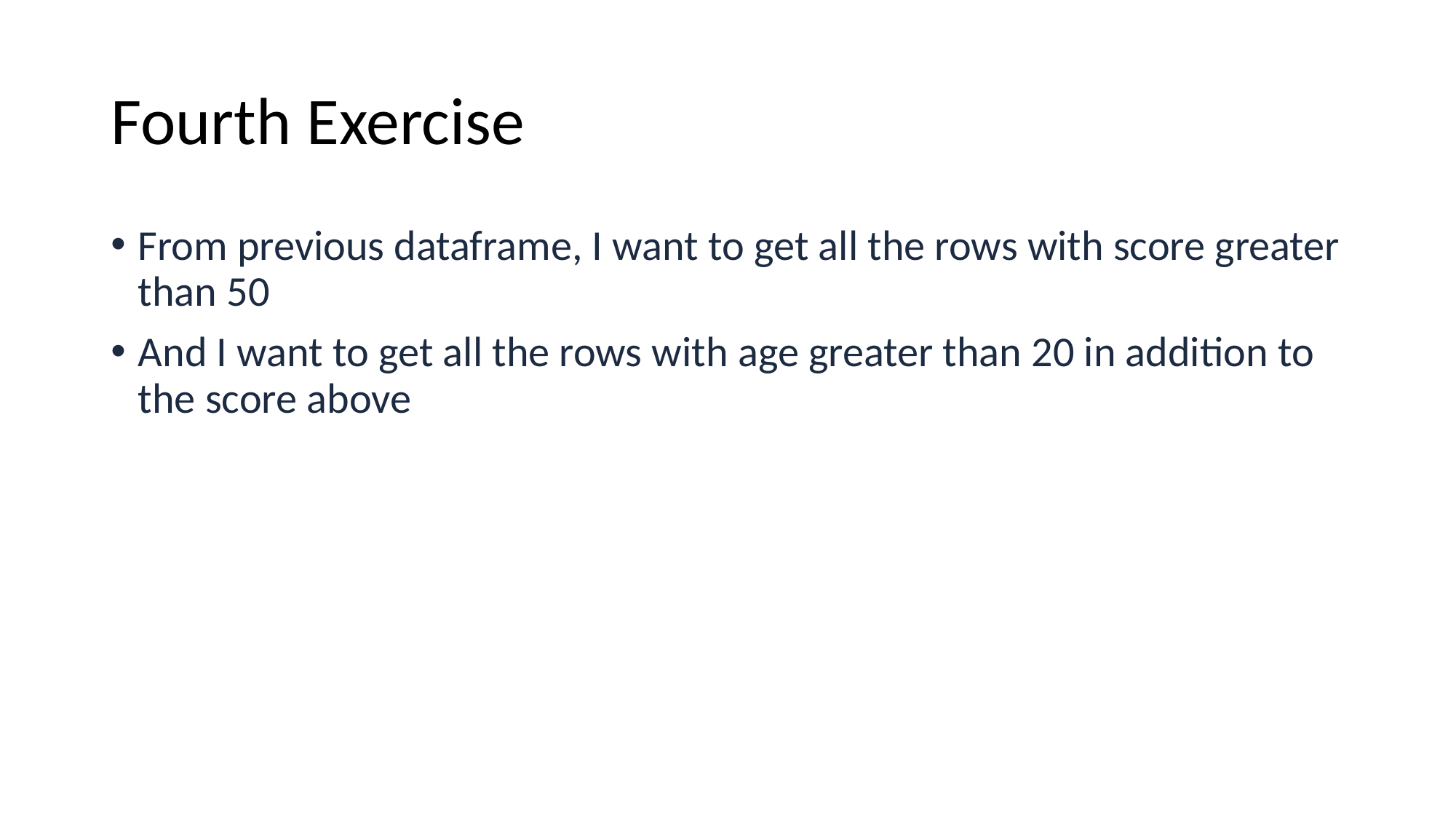

# Fourth Exercise
From previous dataframe, I want to get all the rows with score greater than 50
And I want to get all the rows with age greater than 20 in addition to the score above